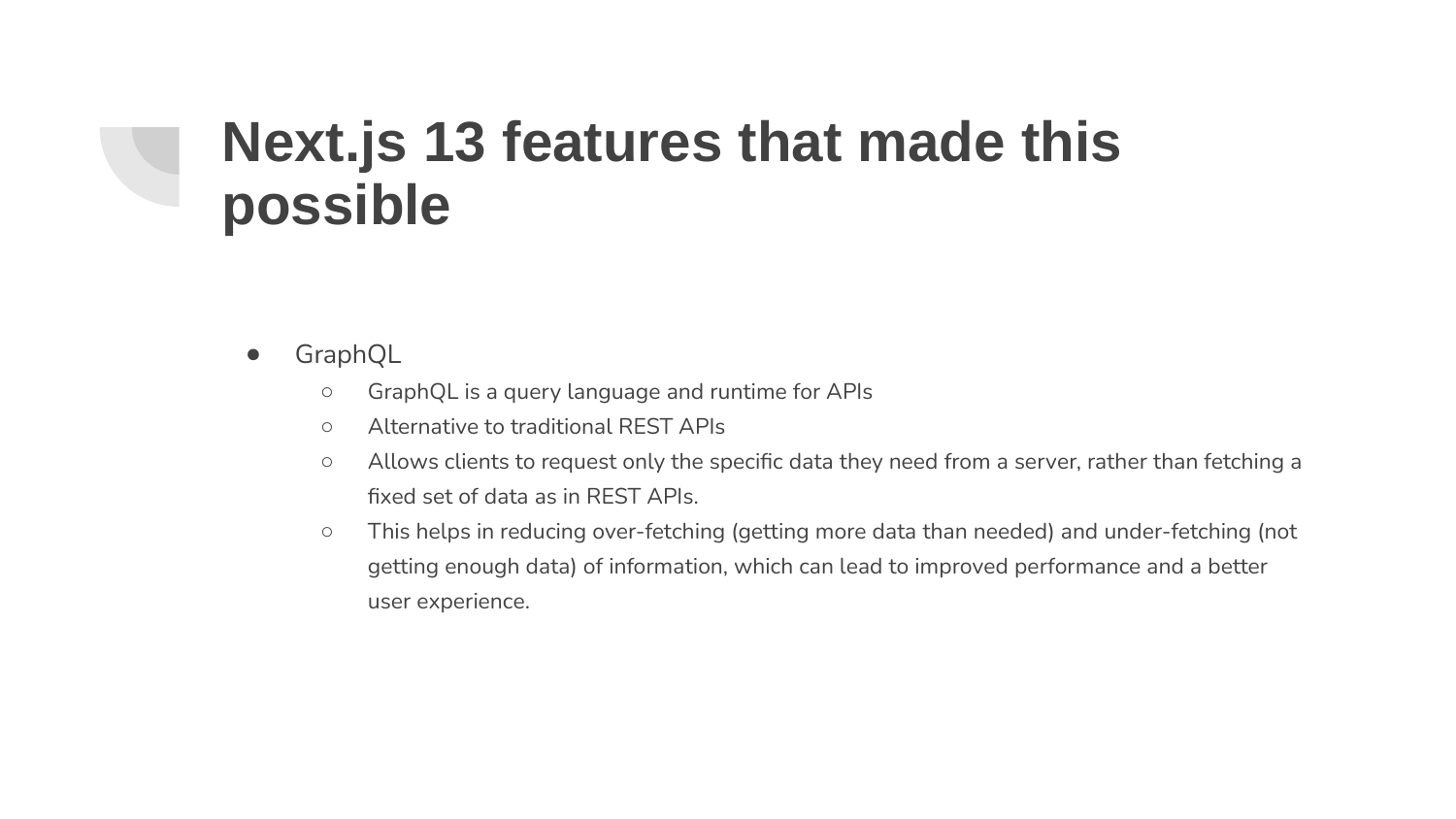

# Next.js 13 features that made this possible
GraphQL
GraphQL is a query language and runtime for APIs
Alternative to traditional REST APIs
Allows clients to request only the specific data they need from a server, rather than fetching a fixed set of data as in REST APIs.
This helps in reducing over-fetching (getting more data than needed) and under-fetching (not getting enough data) of information, which can lead to improved performance and a better user experience.